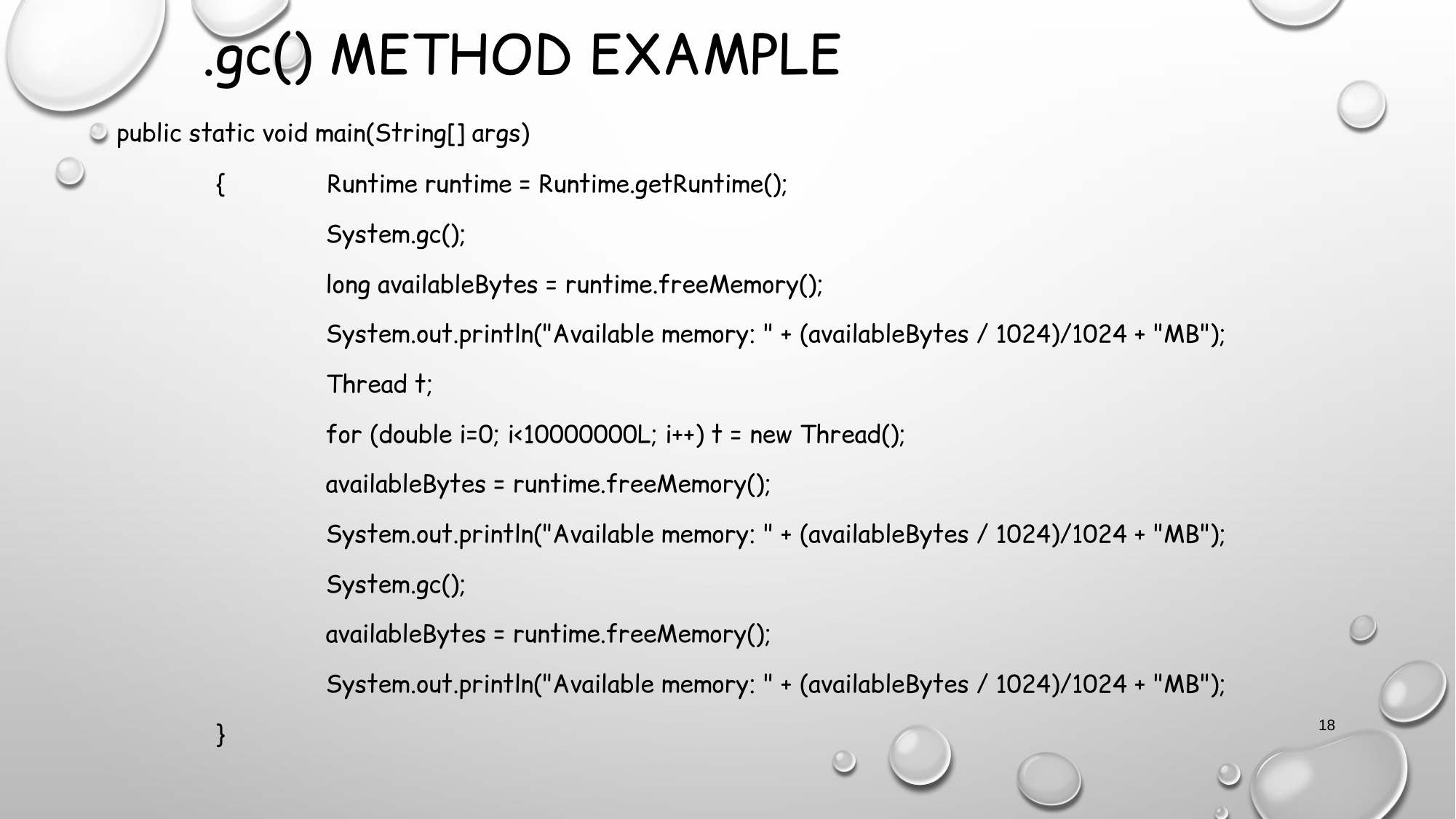

# .gc() method example
 public static void main(String[] args)
	{              Runtime runtime = Runtime.getRuntime();
		System.gc();
		long availableBytes = runtime.freeMemory();
		System.out.println("Available memory: " + (availableBytes / 1024)/1024 + "MB");
		Thread t;
		for (double i=0; i<10000000L; i++) t = new Thread();
		availableBytes = runtime.freeMemory();
		System.out.println("Available memory: " + (availableBytes / 1024)/1024 + "MB");
		System.gc();
		availableBytes = runtime.freeMemory();
		System.out.println("Available memory: " + (availableBytes / 1024)/1024 + "MB");
	}
18